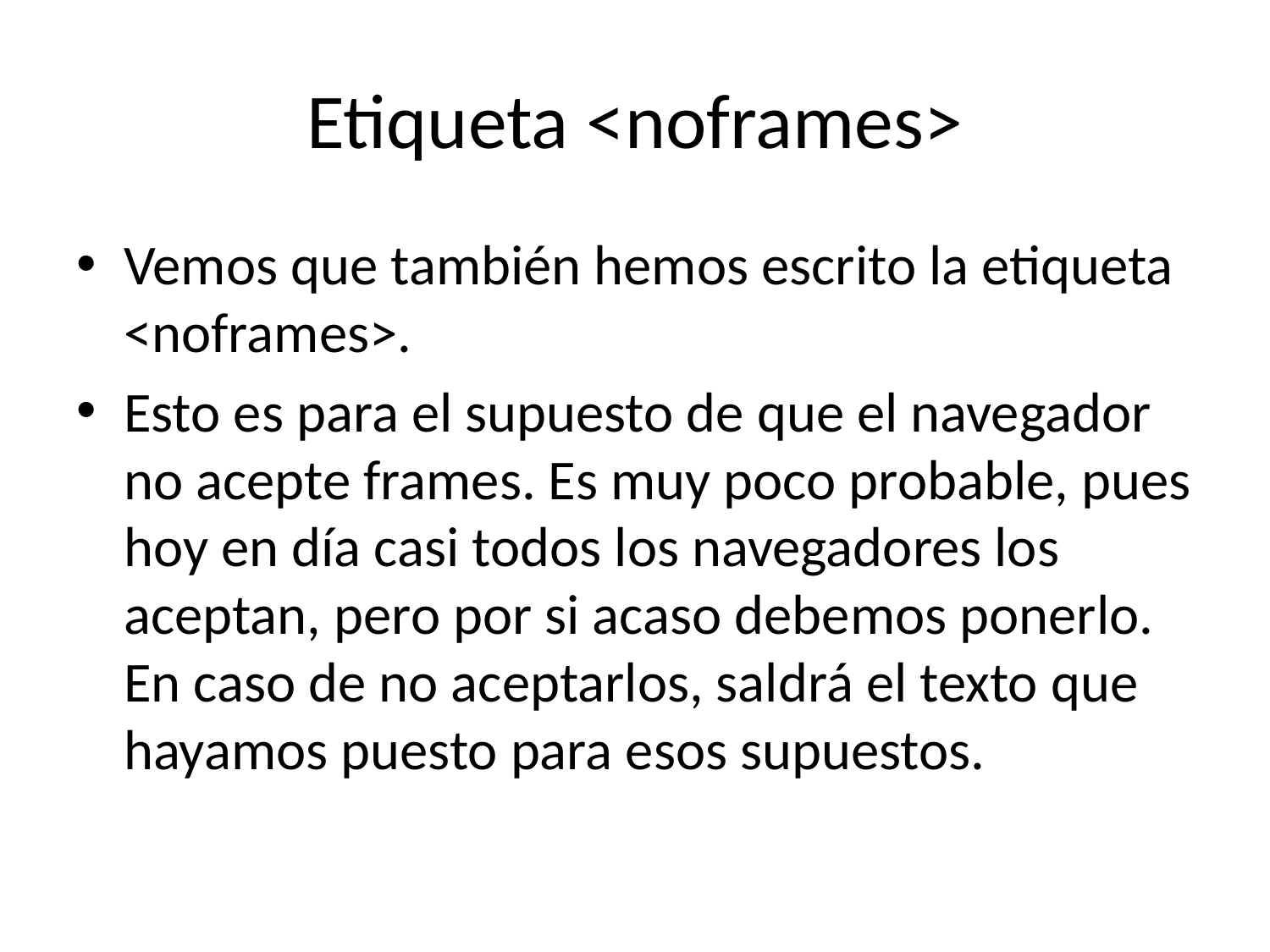

# Etiqueta <noframes>
Vemos que también hemos escrito la etiqueta <noframes>.
Esto es para el supuesto de que el navegador no acepte frames. Es muy poco probable, pues hoy en día casi todos los navegadores los aceptan, pero por si acaso debemos ponerlo. En caso de no aceptarlos, saldrá el texto que hayamos puesto para esos supuestos.